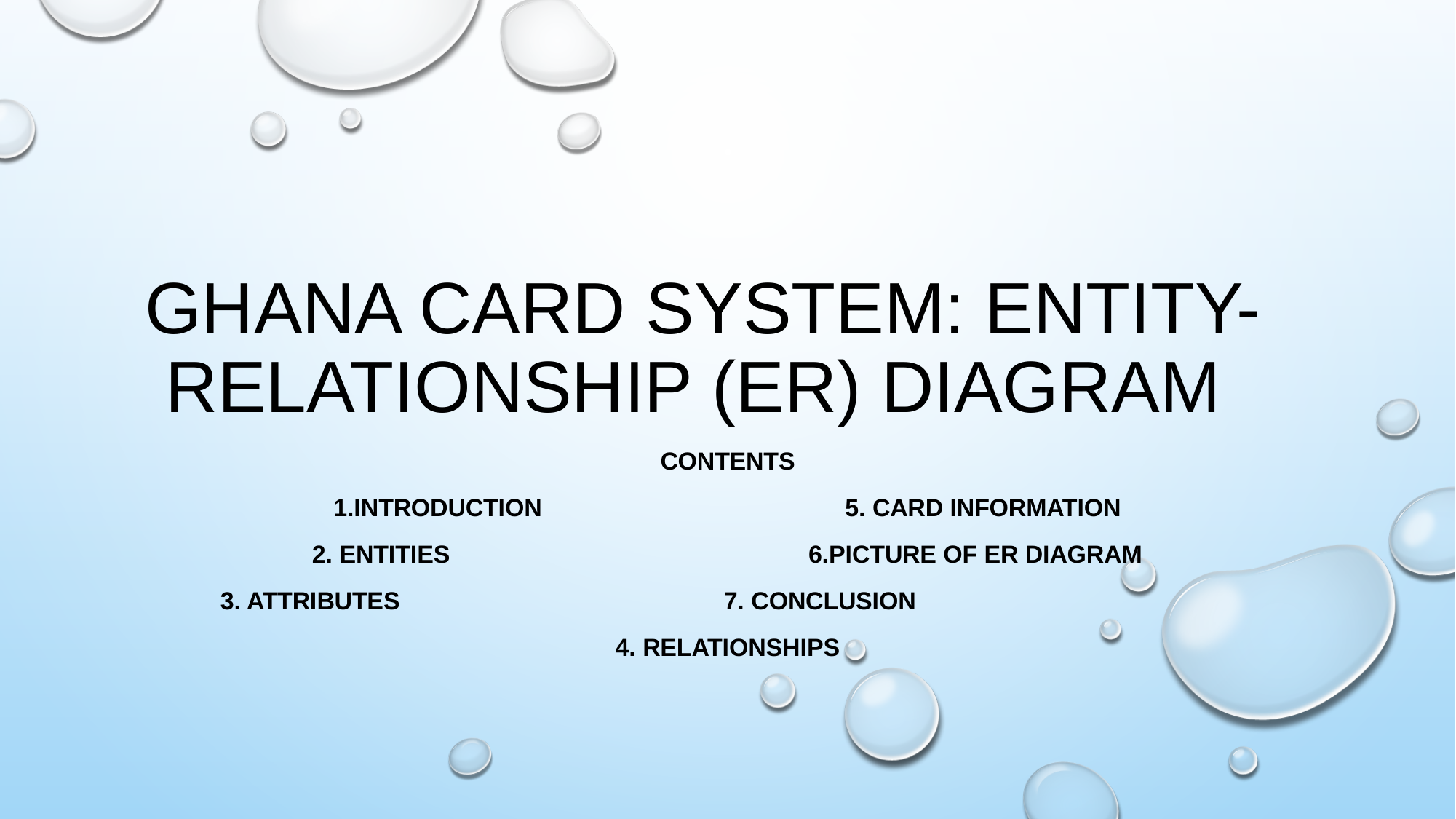

# Ghana Card System: Entity-Relationship (ER) Diagram
Contents
1.Introduction                                            5. Card Information
2. Entities                                                    6.Picture of ER Diagram
3. Attributes                                               7. Conclusion
4. Relationships